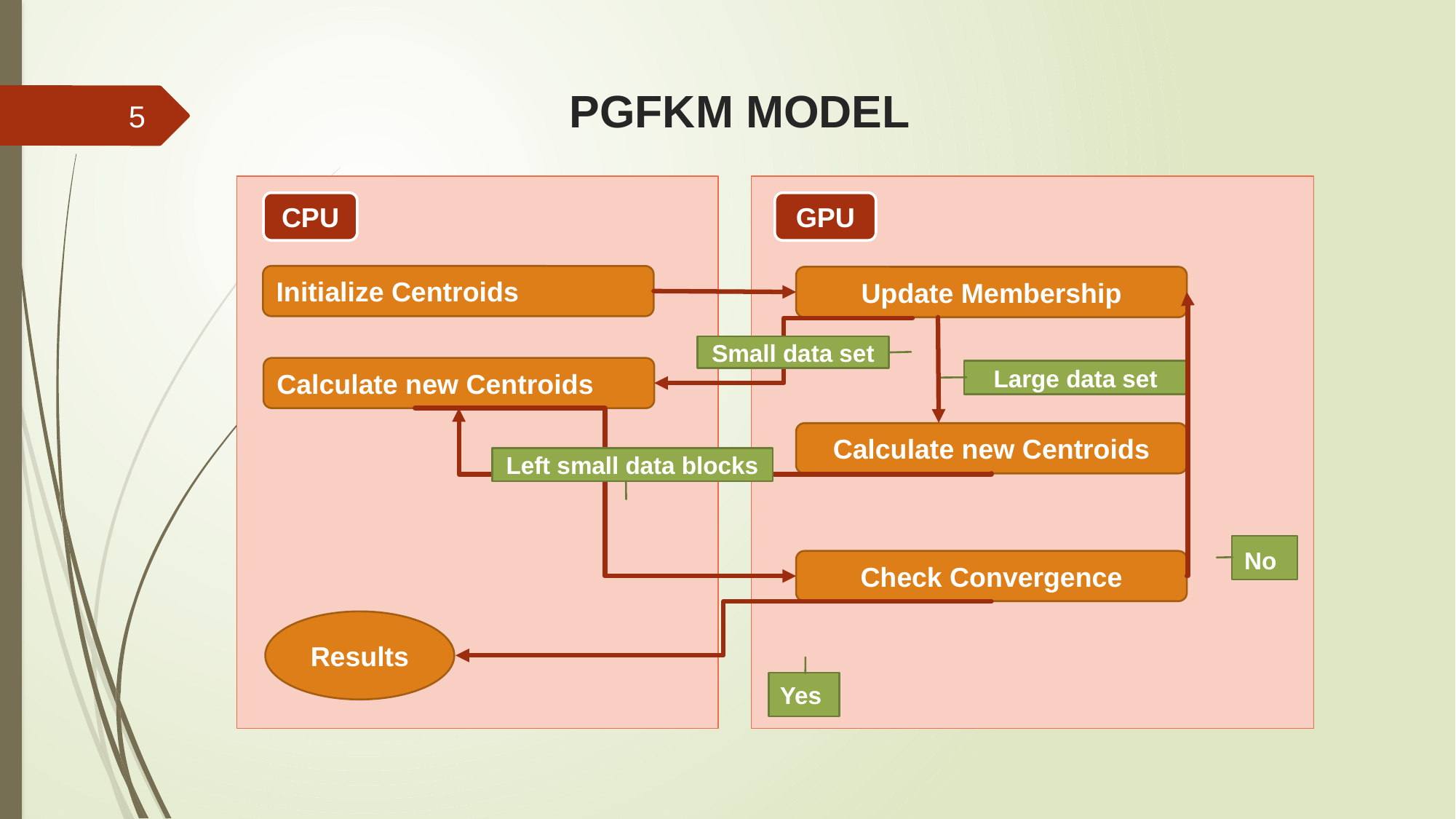

# PGFKM MODEL
5

CPU
GPU
Initialize Centroids
Update Membership
Small data set
Calculate new Centroids
Large data set
Calculate new Centroids
Left small data blocks
No
Check Convergence
Results
Yes